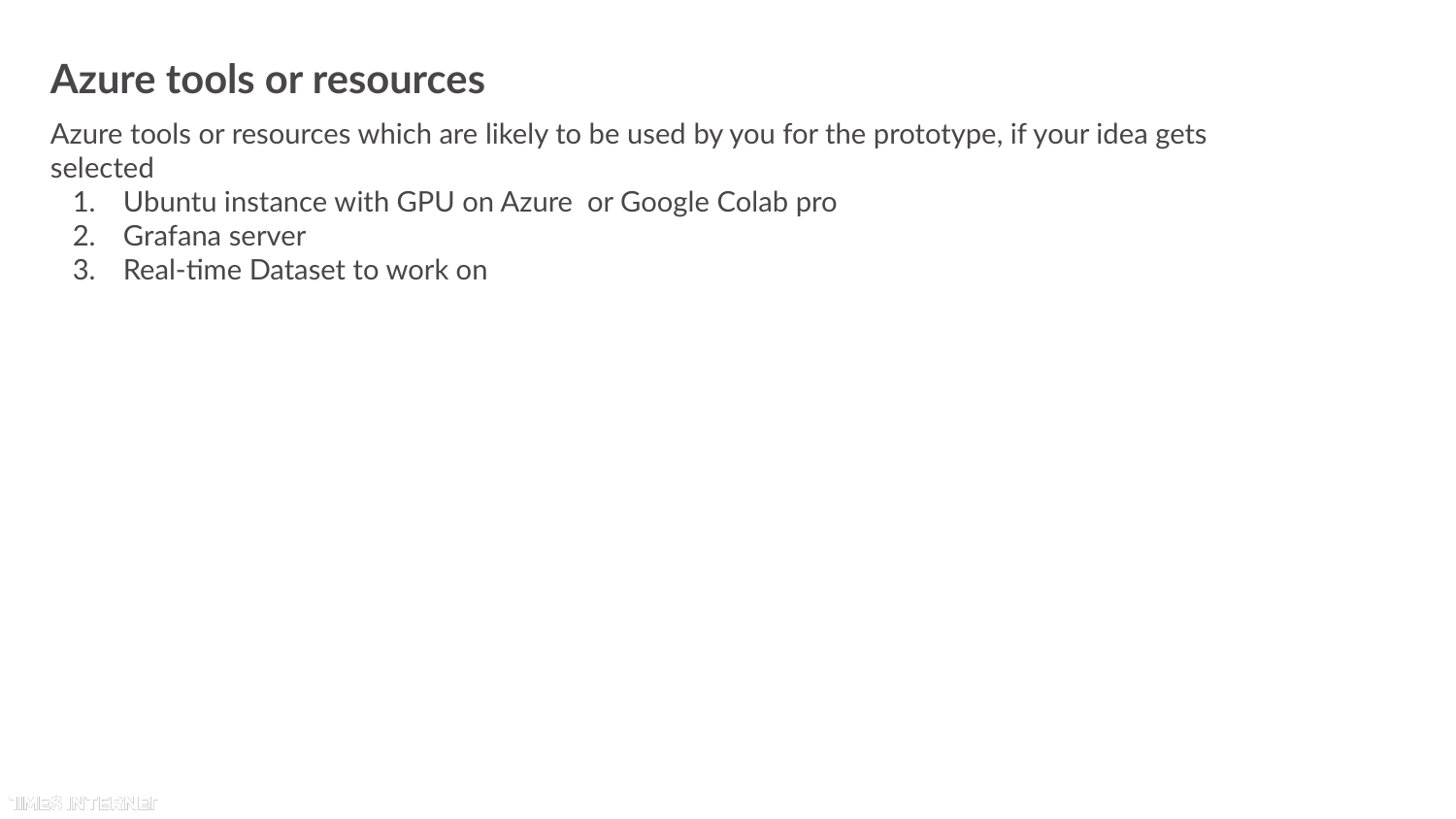

# Azure tools or resources
Azure tools or resources which are likely to be used by you for the prototype, if your idea gets selected
Ubuntu instance with GPU on Azure  or Google Colab pro
Grafana server
Real-time Dataset to work on